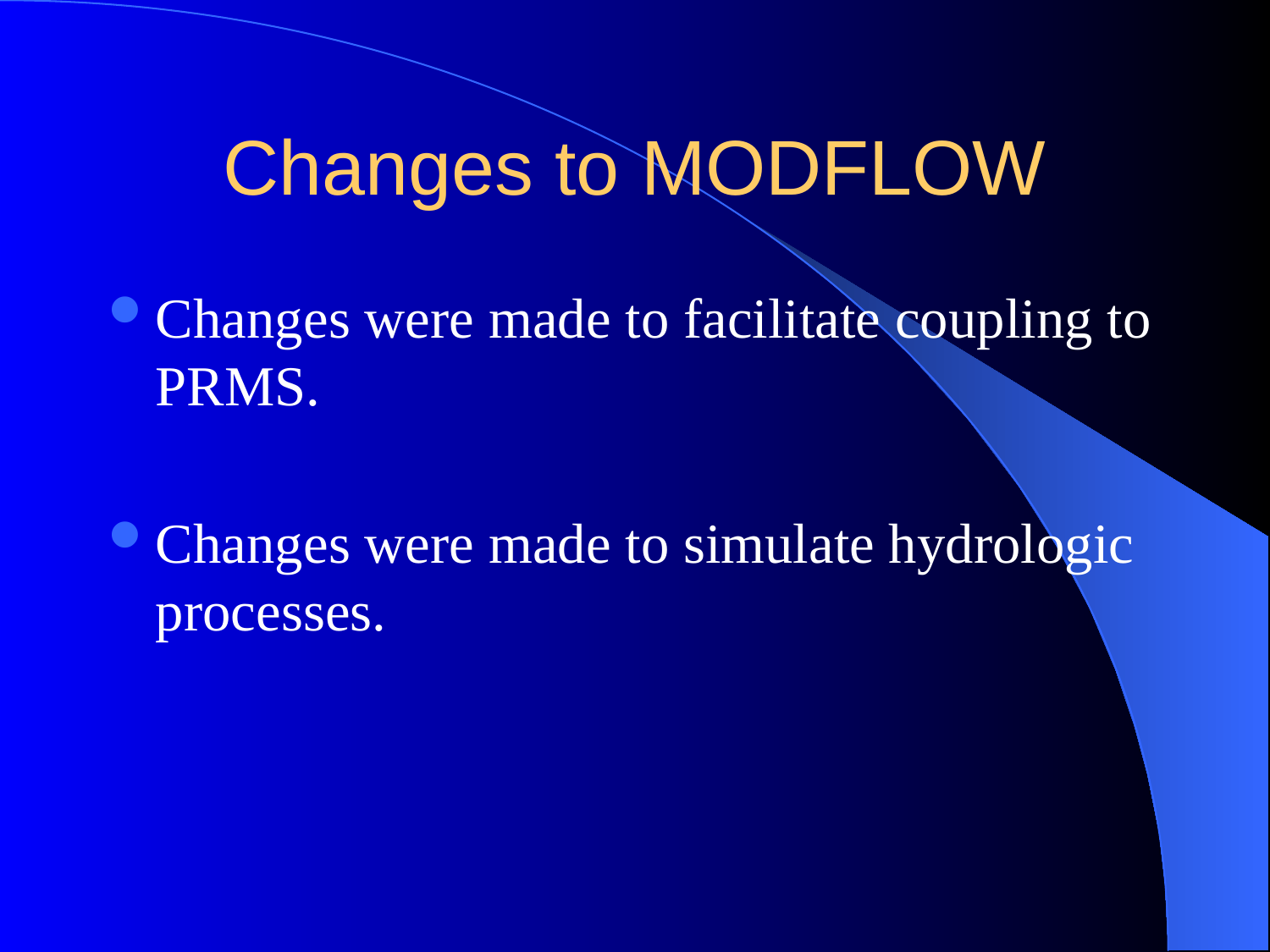

# Changes to MODFLOW
Changes were made to facilitate coupling to PRMS.

Changes were made to simulate hydrologic processes.